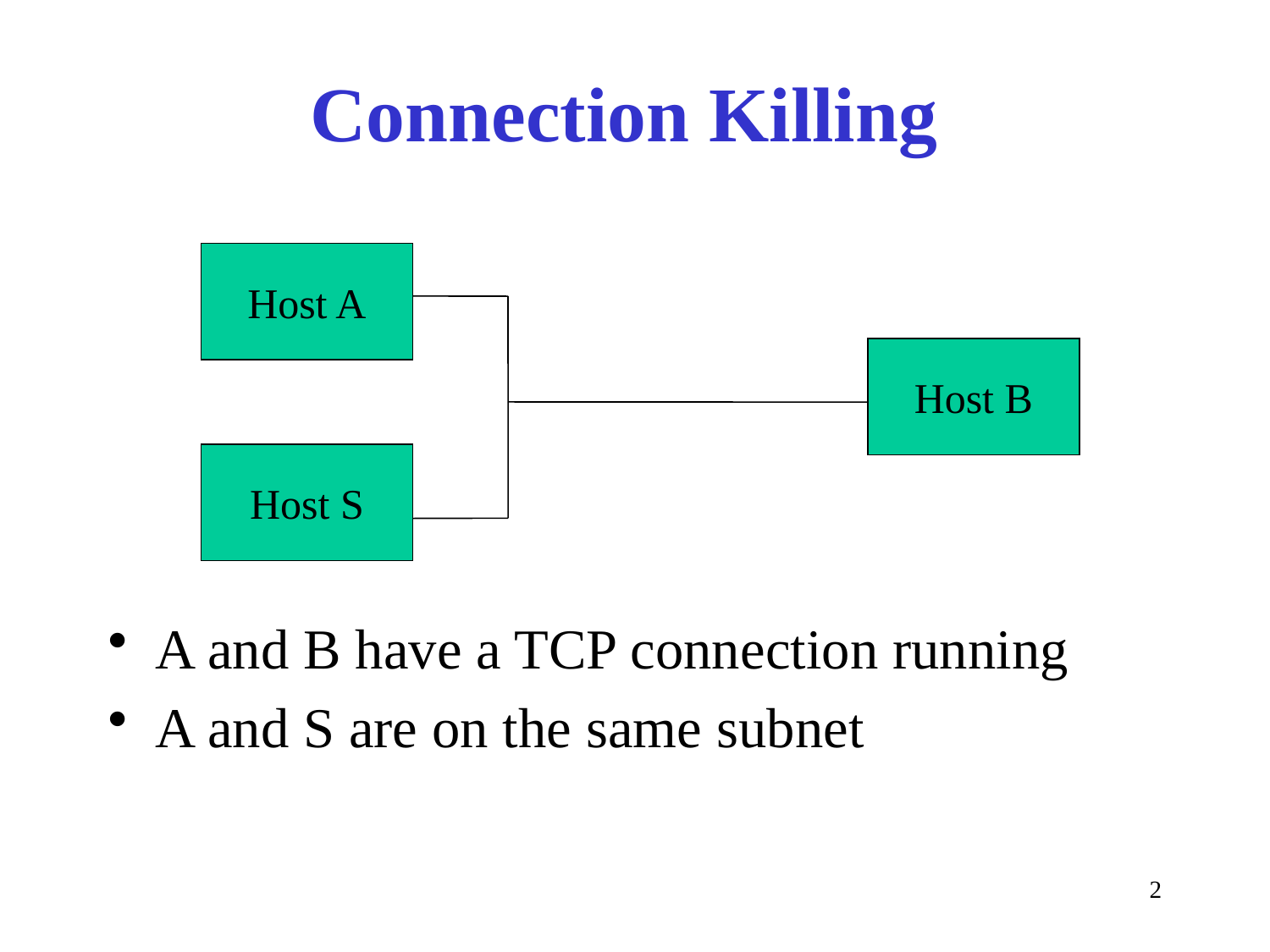

# Connection Killing

A and B have a TCP connection running
A and S are on the same subnet
Host A

Host B

Host S

2